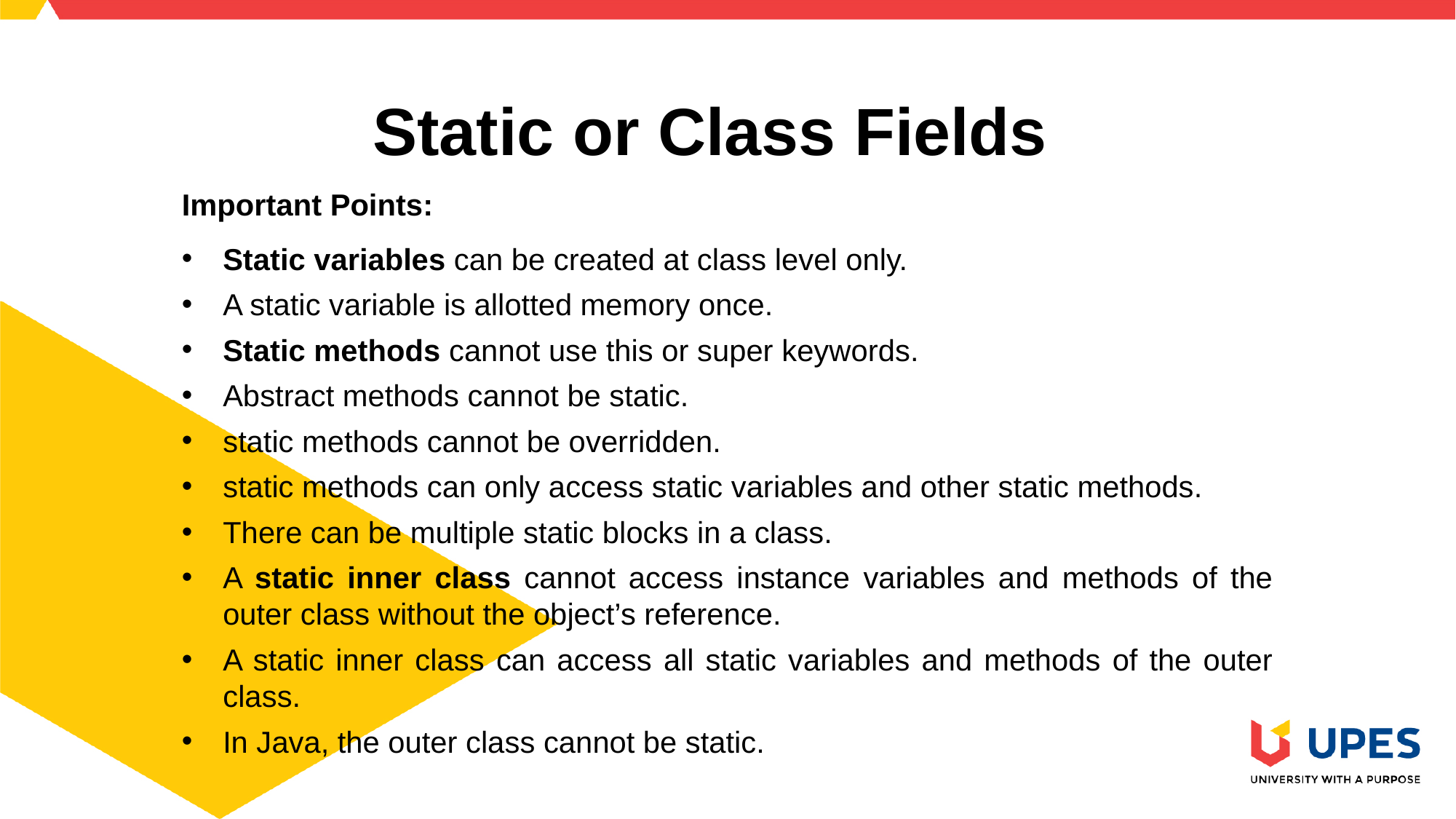

# Static or Class Fields
Important Points:
Static variables can be created at class level only.
A static variable is allotted memory once.
Static methods cannot use this or super keywords.
Abstract methods cannot be static.
static methods cannot be overridden.
static methods can only access static variables and other static methods.
There can be multiple static blocks in a class.
A static inner class cannot access instance variables and methods of the outer class without the object’s reference.
A static inner class can access all static variables and methods of the outer class.
In Java, the outer class cannot be static.